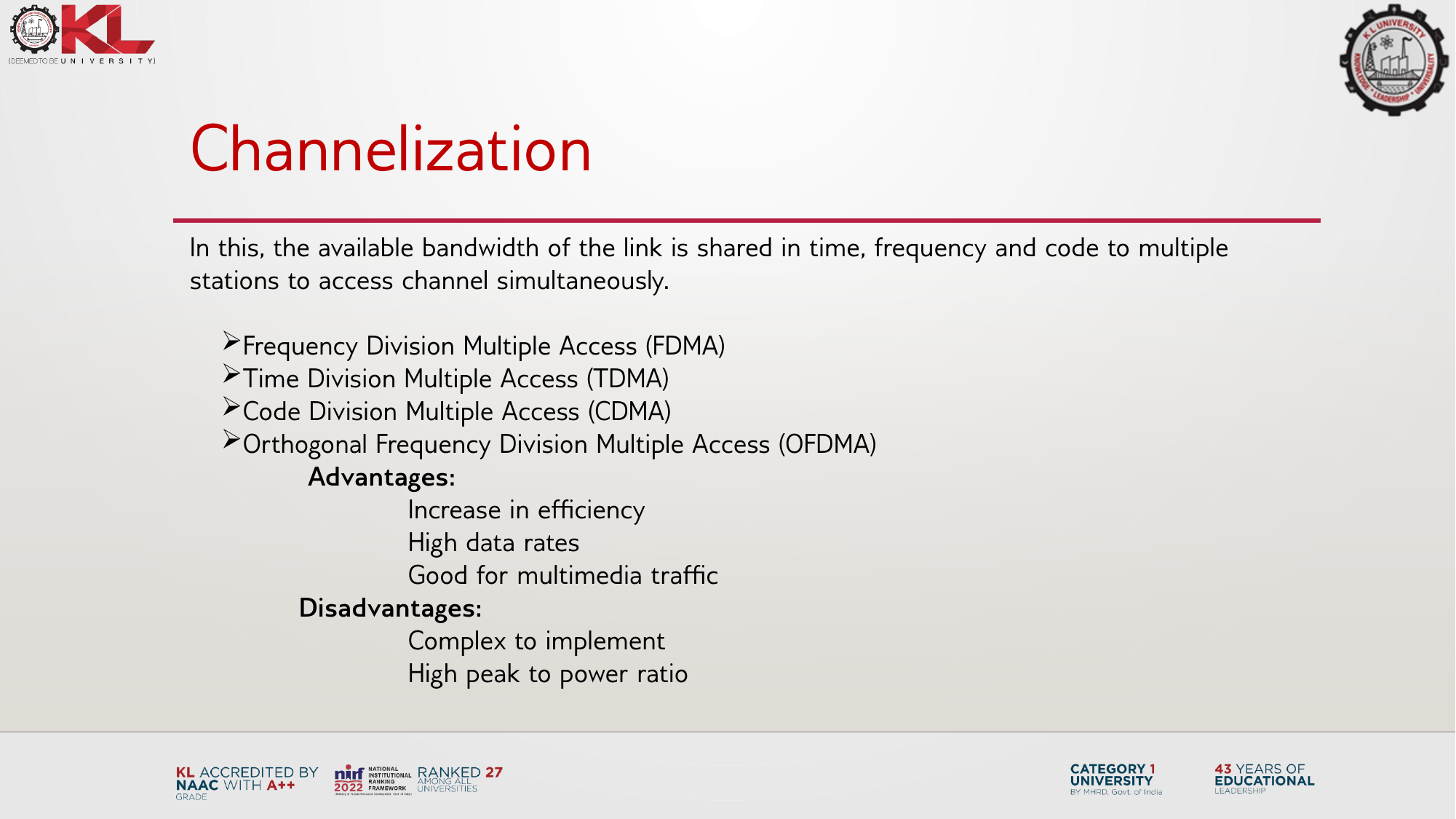

Channelization
In this, the available bandwidth of the link is shared in time, frequency and code to multiple stations to access channel simultaneously.

Frequency Division Multiple Access (FDMA)
Time Division Multiple Access (TDMA)
Code Division Multiple Access (CDMA)
Orthogonal Frequency Division Multiple Access (OFDMA)
	 Advantages:
		Increase in efficiency
		High data rates
		Good for multimedia traffic
	Disadvantages:
		Complex to implement
		High peak to power ratio